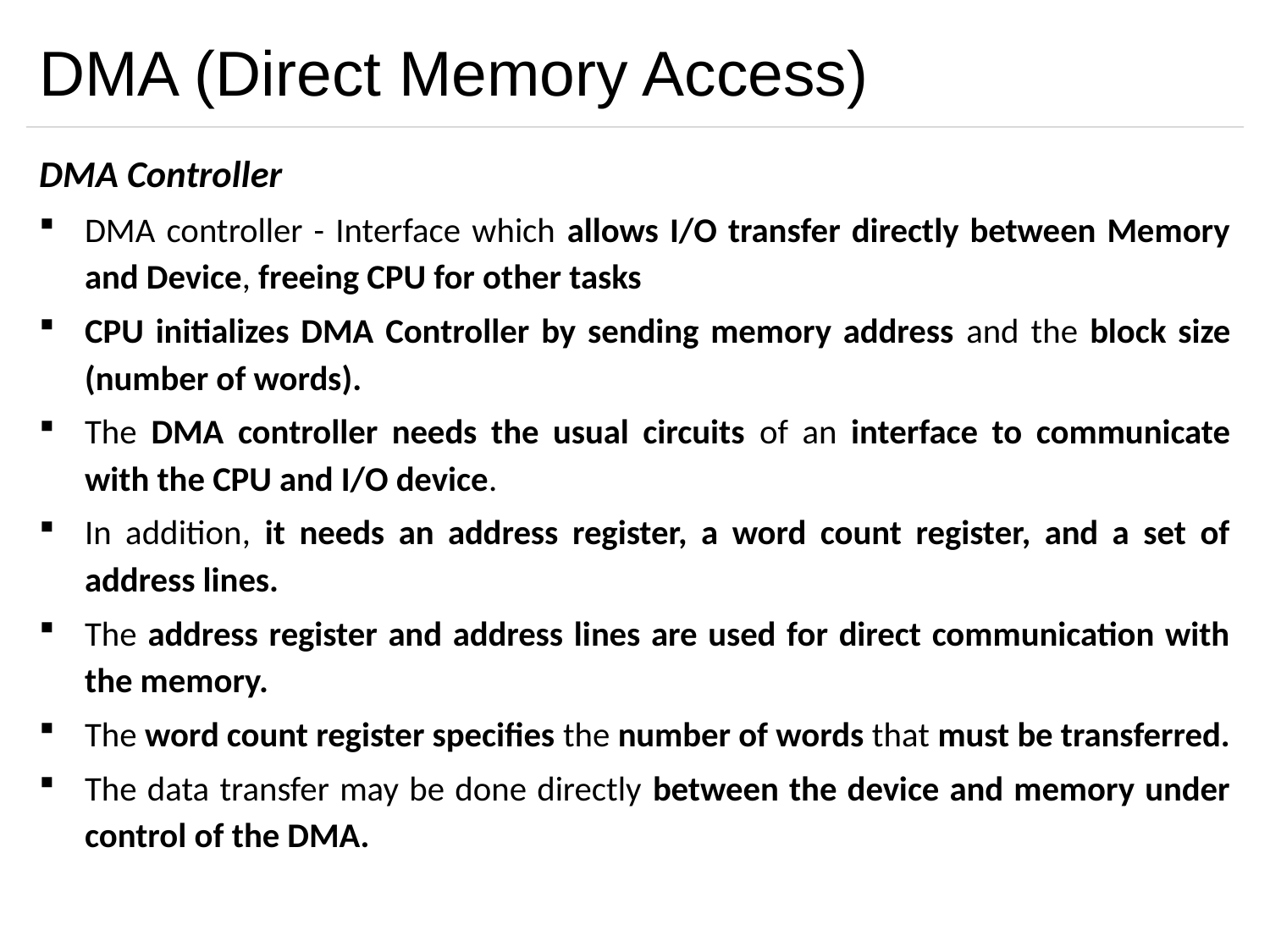

# DMA (Direct Memory Access)
DMA Controller
DMA controller - Interface which allows I/O transfer directly between Memory and Device, freeing CPU for other tasks
CPU initializes DMA Controller by sending memory address and the block size (number of words).
The DMA controller needs the usual circuits of an interface to communicate with the CPU and I/O device.
In addition, it needs an address register, a word count register, and a set of address lines.
The address register and address lines are used for direct communication with the memory.
The word count register specifies the number of words that must be transferred.
The data transfer may be done directly between the device and memory under control of the DMA.